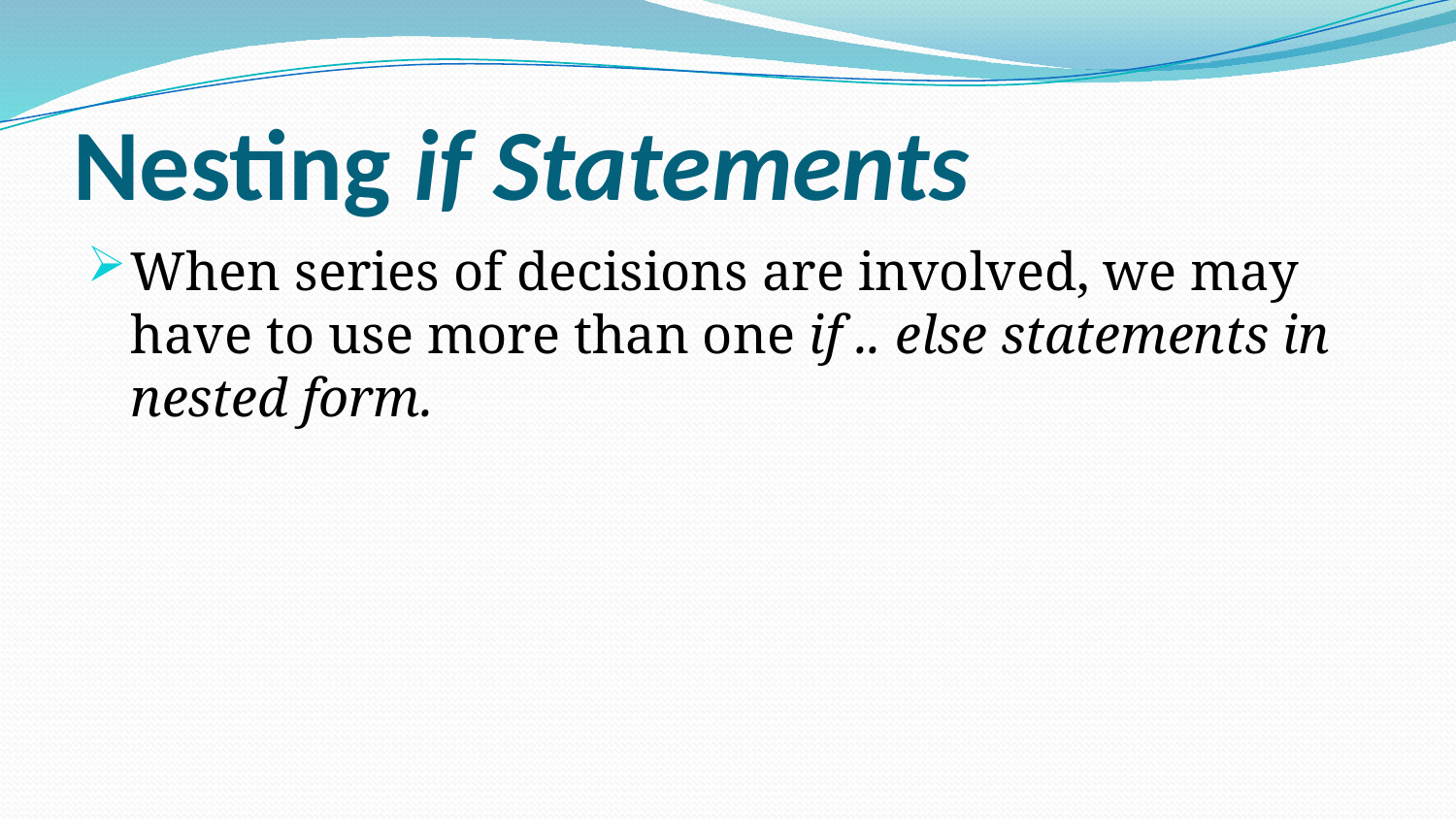

# Nesting if Statements
When series of decisions are involved, we may have to use more than one if .. else statements in nested form.